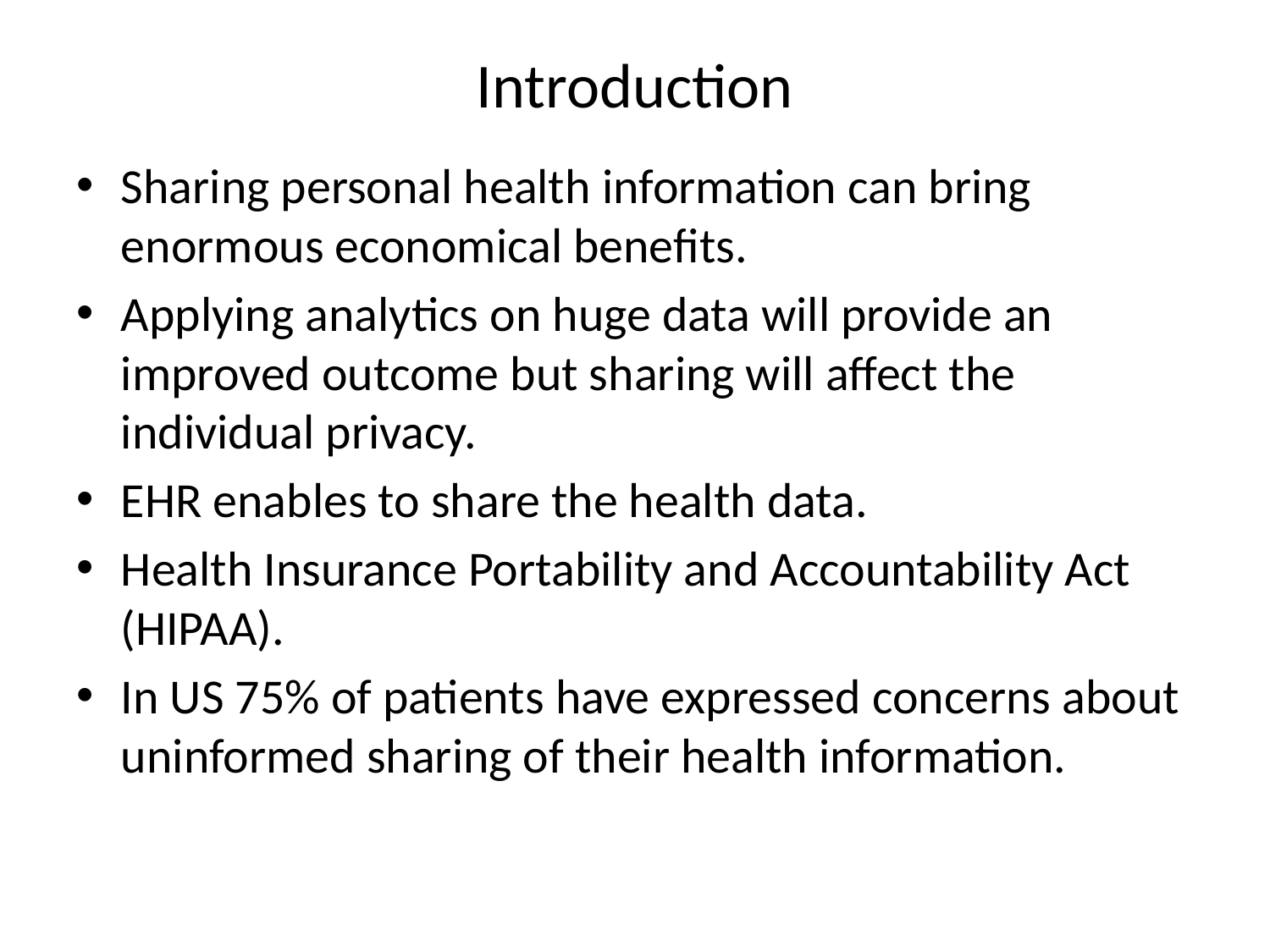

# Introduction
Sharing personal health information can bring enormous economical beneﬁts.
Applying analytics on huge data will provide an improved outcome but sharing will affect the individual privacy.
EHR enables to share the health data.
Health Insurance Portability and Accountability Act (HIPAA).
In US 75% of patients have expressed concerns about uninformed sharing of their health information.